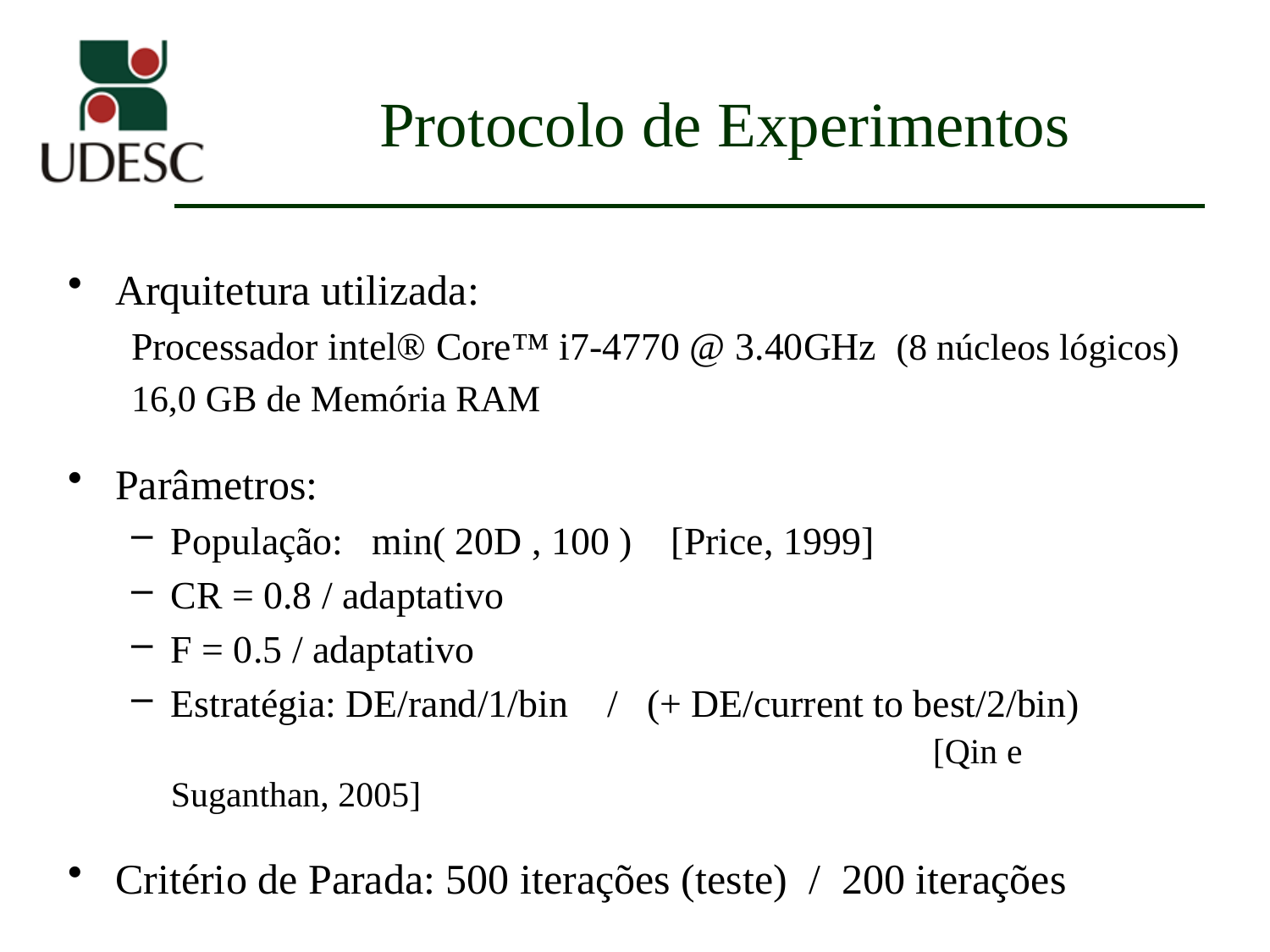

# Protocolo de Experimentos
Arquitetura utilizada:
Processador intel® Core™ i7-4770 @ 3.40GHz  (8 núcleos lógicos)
16,0 GB de Memória RAM

Parâmetros:
População:   min( 20D , 100 )    [Price, 1999]
CR = 0.8 / adaptativo
F = 0.5 / adaptativo
Estratégia: DE/rand/1/bin    /   (+ DE/current to best/2/bin)
						[Qin e Suganthan, 2005]

Critério de Parada: 500 iterações (teste)  /  200 iterações